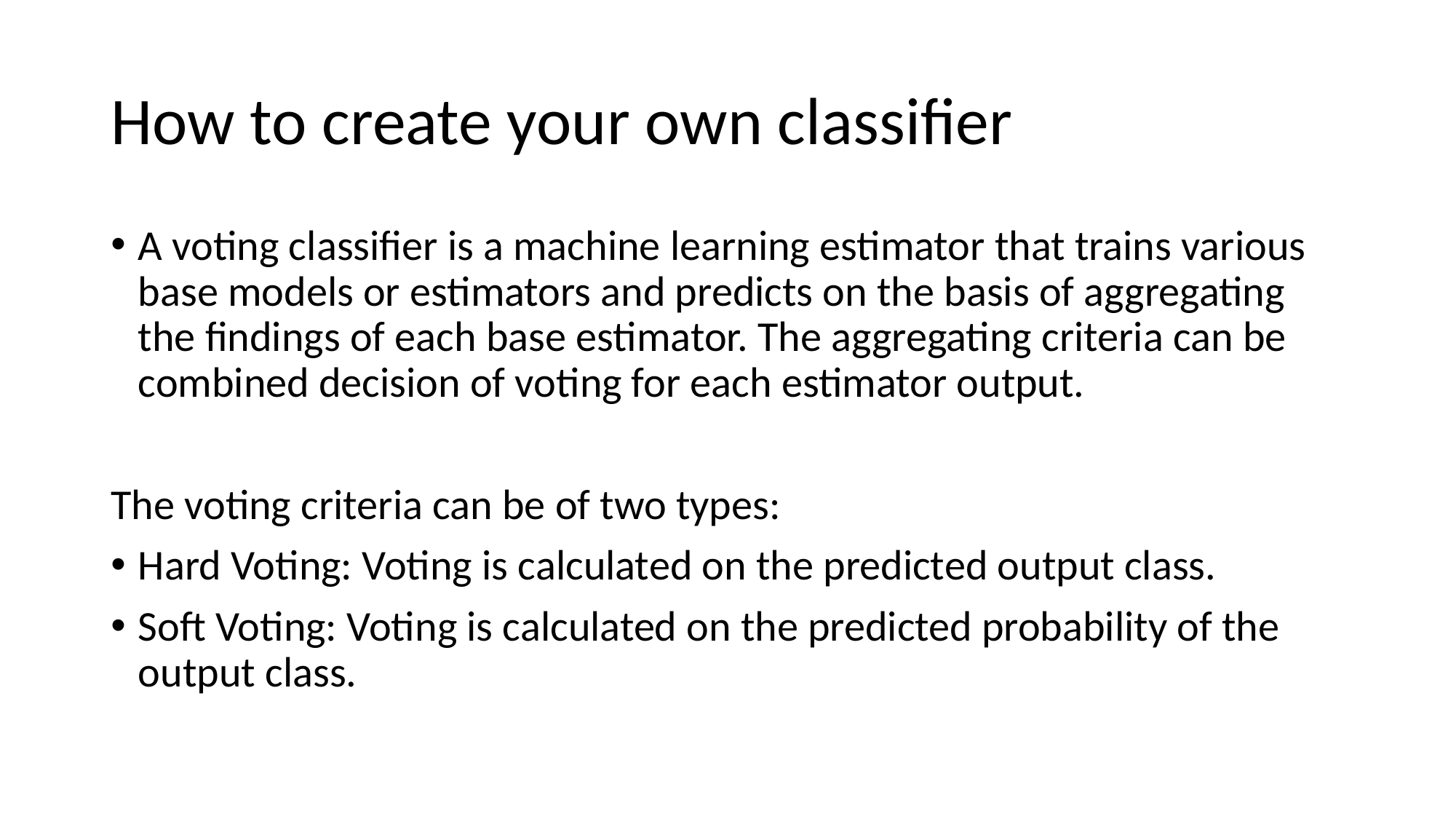

# How to create your own classifier
A voting classifier is a machine learning estimator that trains various base models or estimators and predicts on the basis of aggregating the findings of each base estimator. The aggregating criteria can be combined decision of voting for each estimator output.

The voting criteria can be of two types:
Hard Voting: Voting is calculated on the predicted output class.
Soft Voting: Voting is calculated on the predicted probability of the output class.